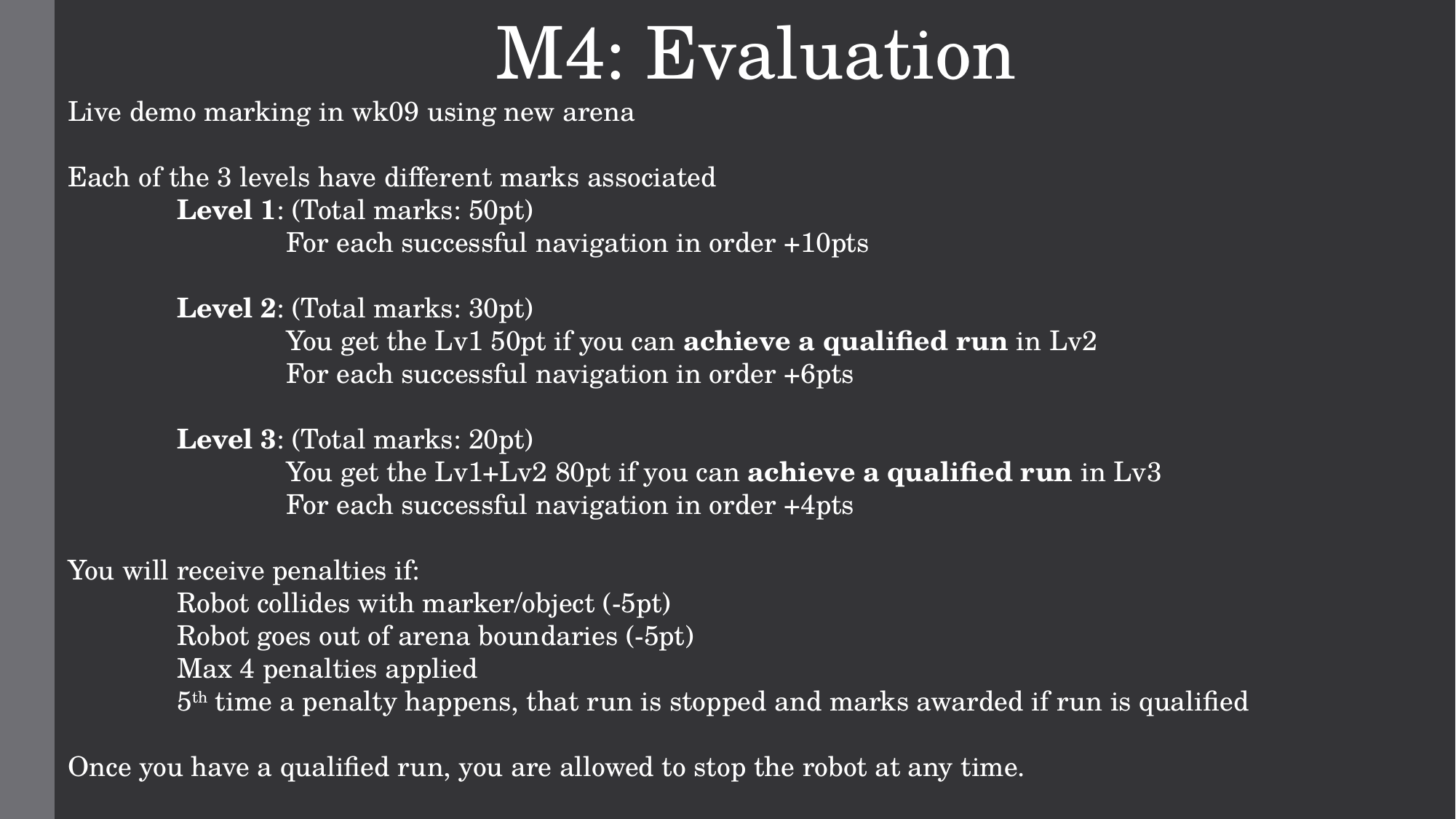

M4: Evaluation
Live demo marking in wk09 using new arena

Each of the 3 levels have different marks associated
	Level 1: (Total marks: 50pt)
		For each successful navigation in order +10pts

	Level 2: (Total marks: 30pt)
		You get the Lv1 50pt if you can achieve a qualified run in Lv2
		For each successful navigation in order +6pts

	Level 3: (Total marks: 20pt)
		You get the Lv1+Lv2 80pt if you can achieve a qualified run in Lv3
		For each successful navigation in order +4pts

You will receive penalties if:
	Robot collides with marker/object (-5pt)
	Robot goes out of arena boundaries (-5pt)
	Max 4 penalties applied
	5th time a penalty happens, that run is stopped and marks awarded if run is qualified

Once you have a qualified run, you are allowed to stop the robot at any time.